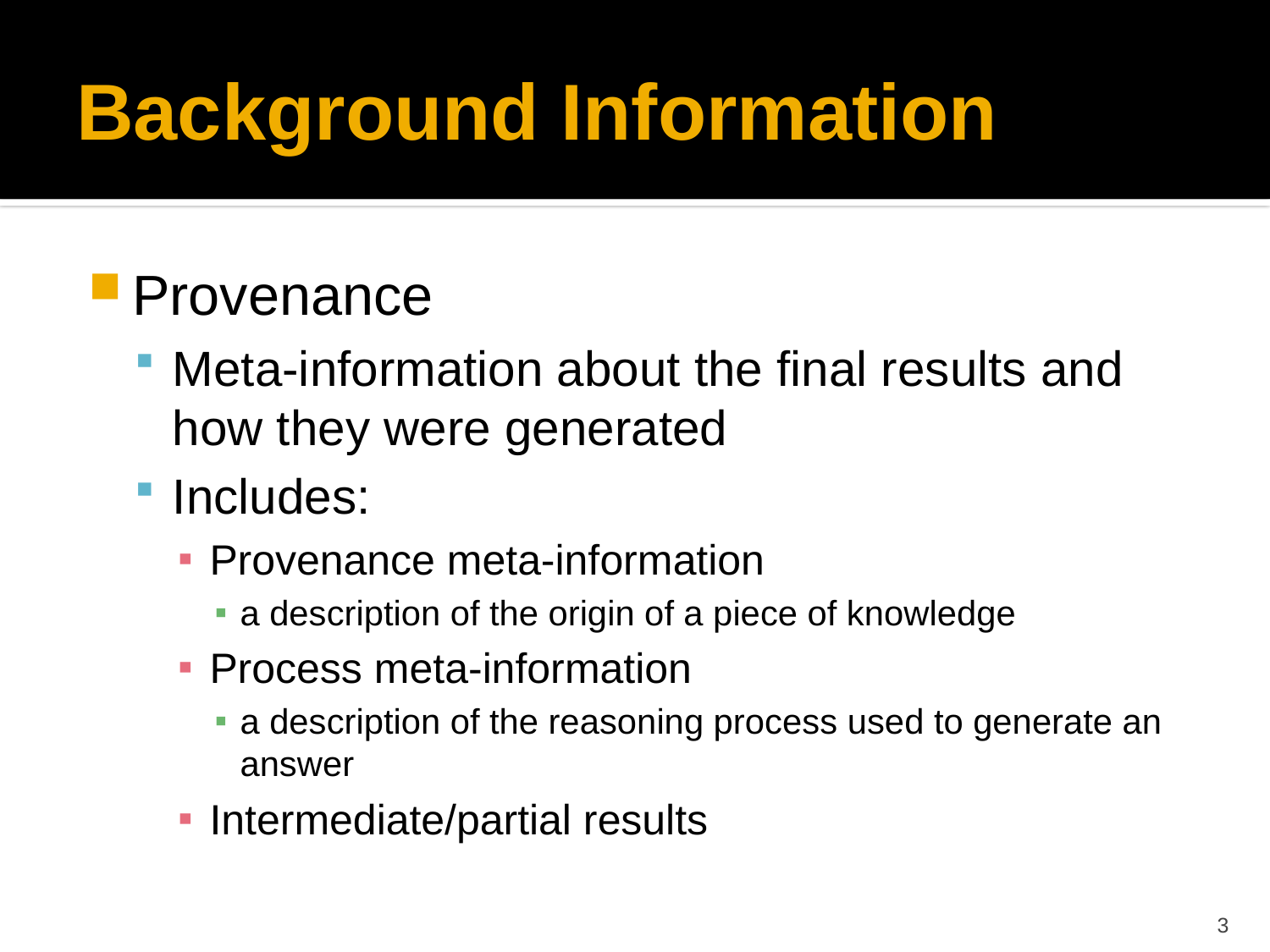

# Background Information
Provenance
Meta-information about the final results and how they were generated
Includes:
Provenance meta-information
a description of the origin of a piece of knowledge
Process meta-information
a description of the reasoning process used to generate an answer
Intermediate/partial results

3